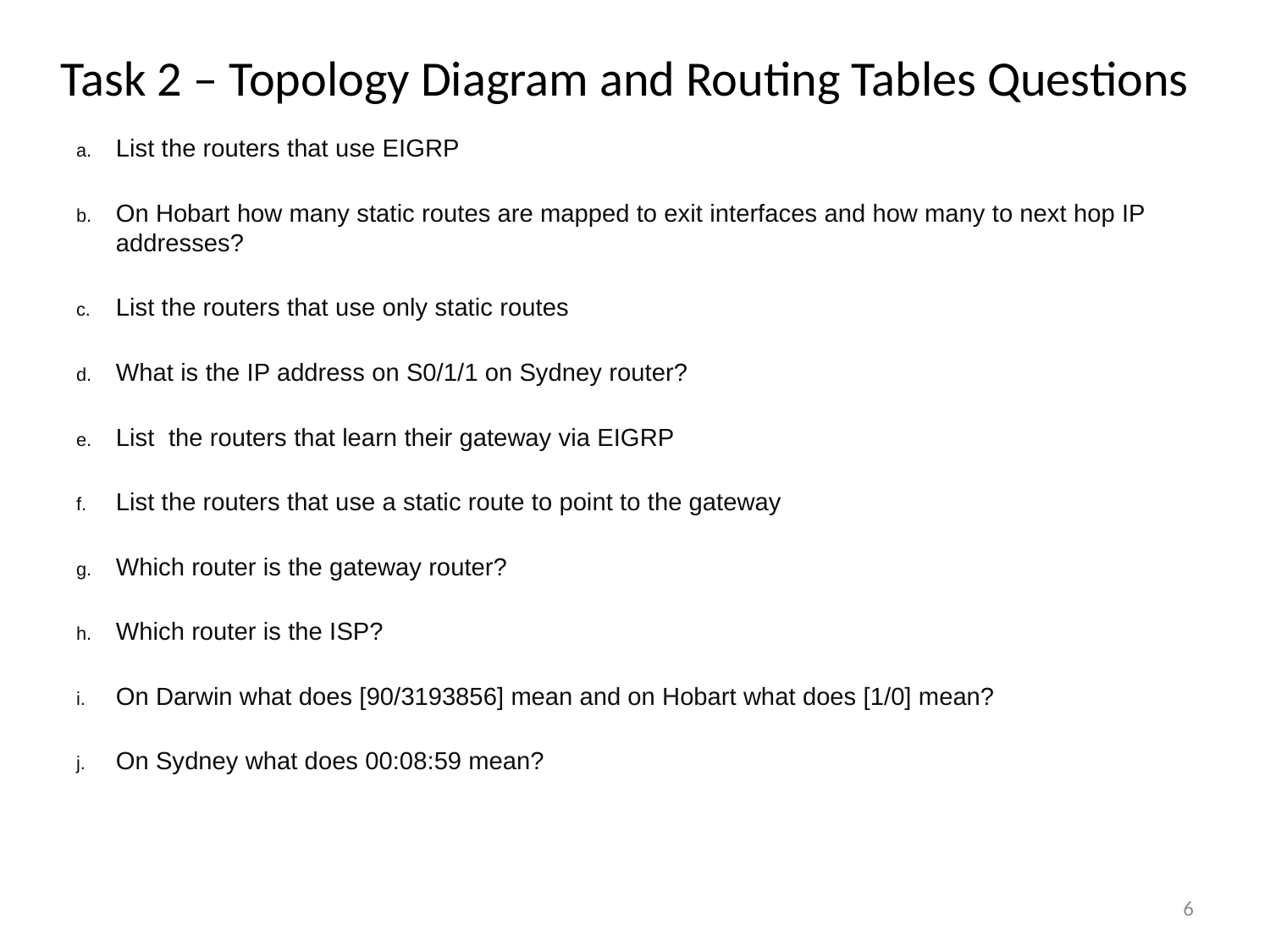

# Task 2 – Topology Diagram and Routing Tables Questions
List the routers that use EIGRP
On Hobart how many static routes are mapped to exit interfaces and how many to next hop IP addresses?
List the routers that use only static routes
What is the IP address on S0/1/1 on Sydney router?
List  the routers that learn their gateway via EIGRP
List the routers that use a static route to point to the gateway
Which router is the gateway router?
Which router is the ISP?
On Darwin what does [90/3193856] mean and on Hobart what does [1/0] mean?
On Sydney what does 00:08:59 mean?

6